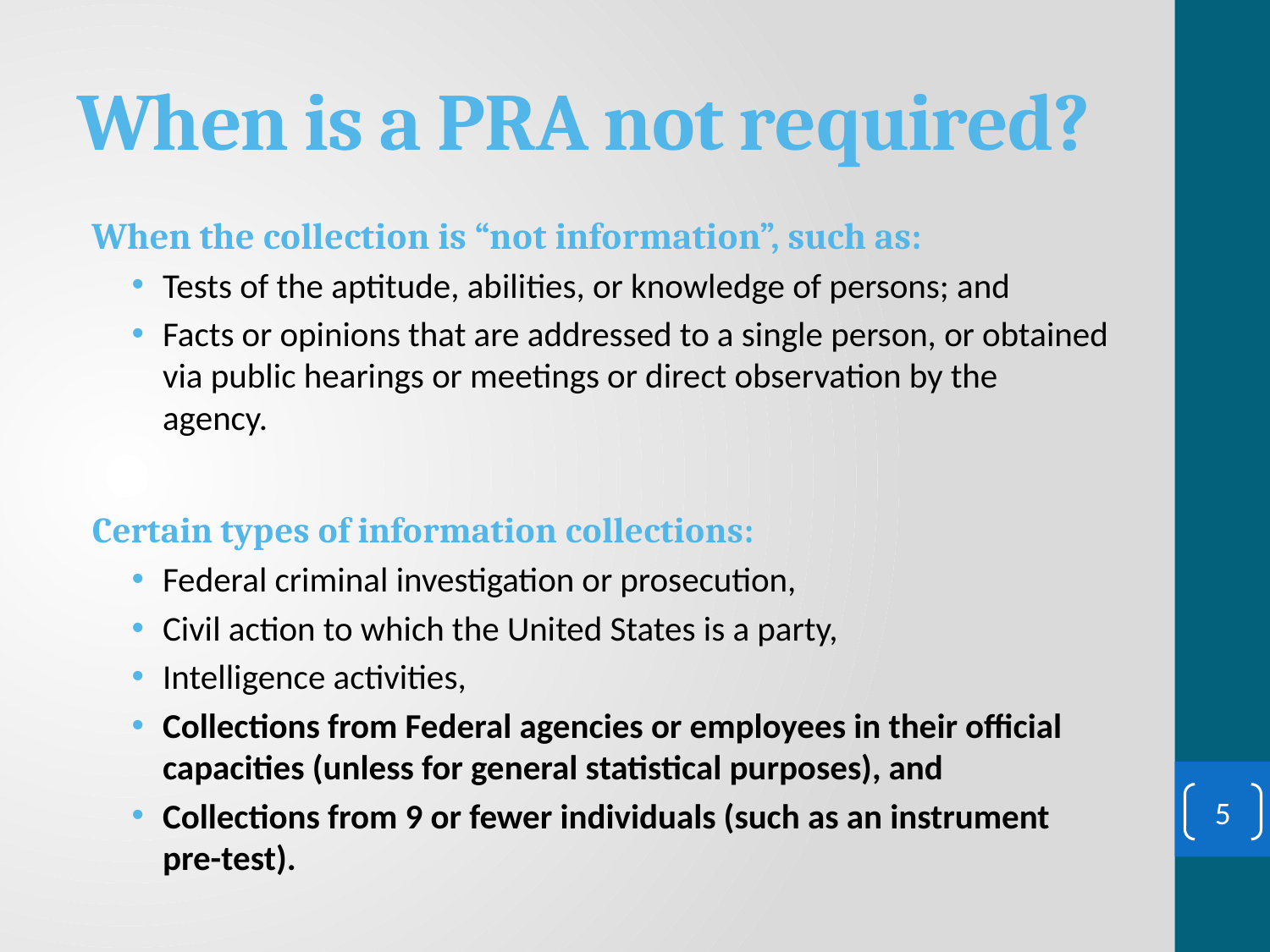

# When is a PRA not required?
When the collection is “not information”, such as:
Tests of the aptitude, abilities, or knowledge of persons; and
Facts or opinions that are addressed to a single person, or obtained via public hearings or meetings or direct observation by the agency.

Certain types of information collections:
Federal criminal investigation or prosecution,
Civil action to which the United States is a party,
Intelligence activities,
Collections from Federal agencies or employees in their official capacities (unless for general statistical purposes), and
Collections from 9 or fewer individuals (such as an instrument pre-test).
5